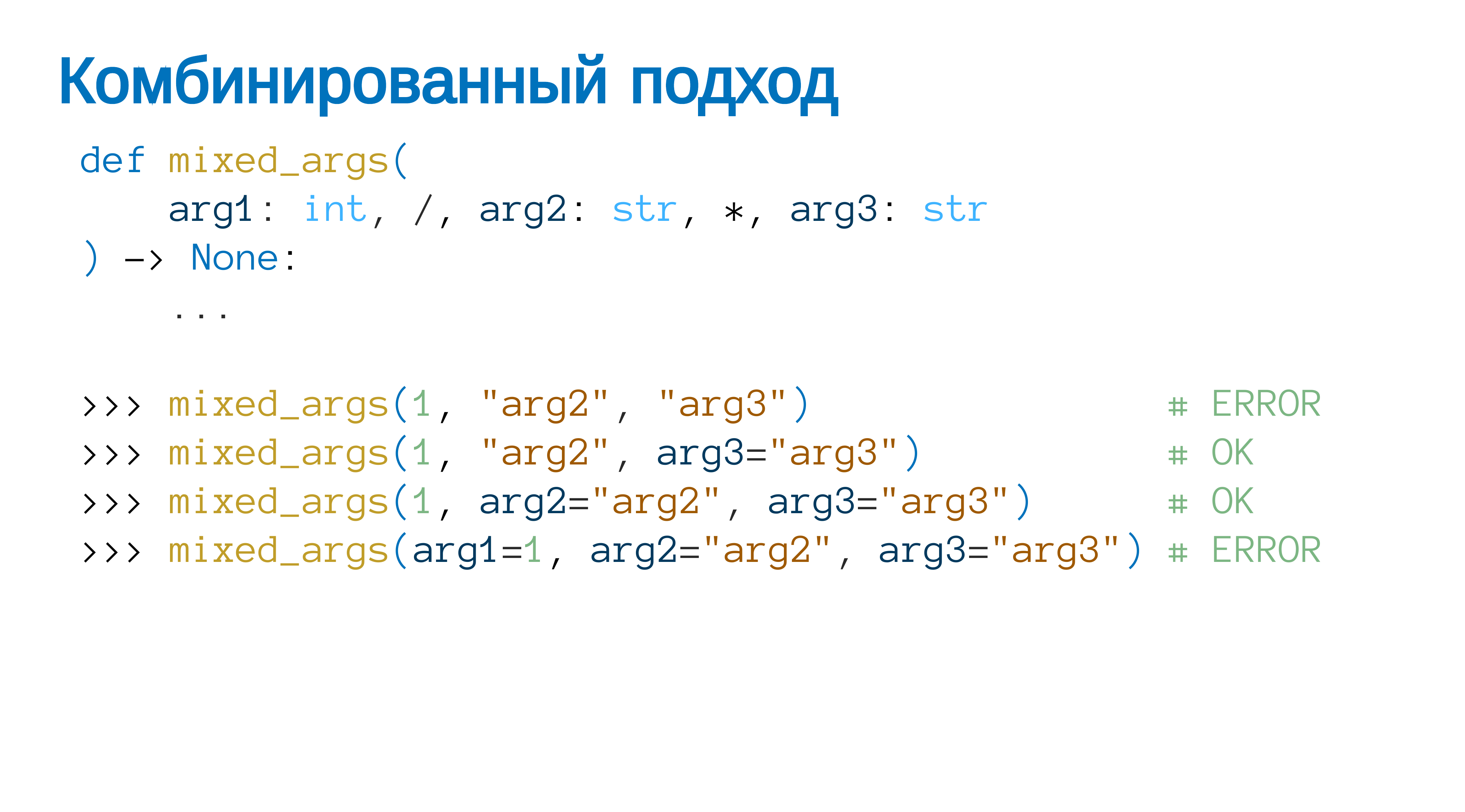

# Комбинированный подход
def mixed_args(
    arg1: int, /, arg2: str, *, arg3: str
) -> None:
    ...

>>> mixed_args(1, "arg2", "arg3")                # ERROR
>>> mixed_args(1, "arg2", arg3="arg3")           # OK
>>> mixed_args(1, arg2="arg2", arg3="arg3")      # OK
>>> mixed_args(arg1=1, arg2="arg2", arg3="arg3") # ERROR
23